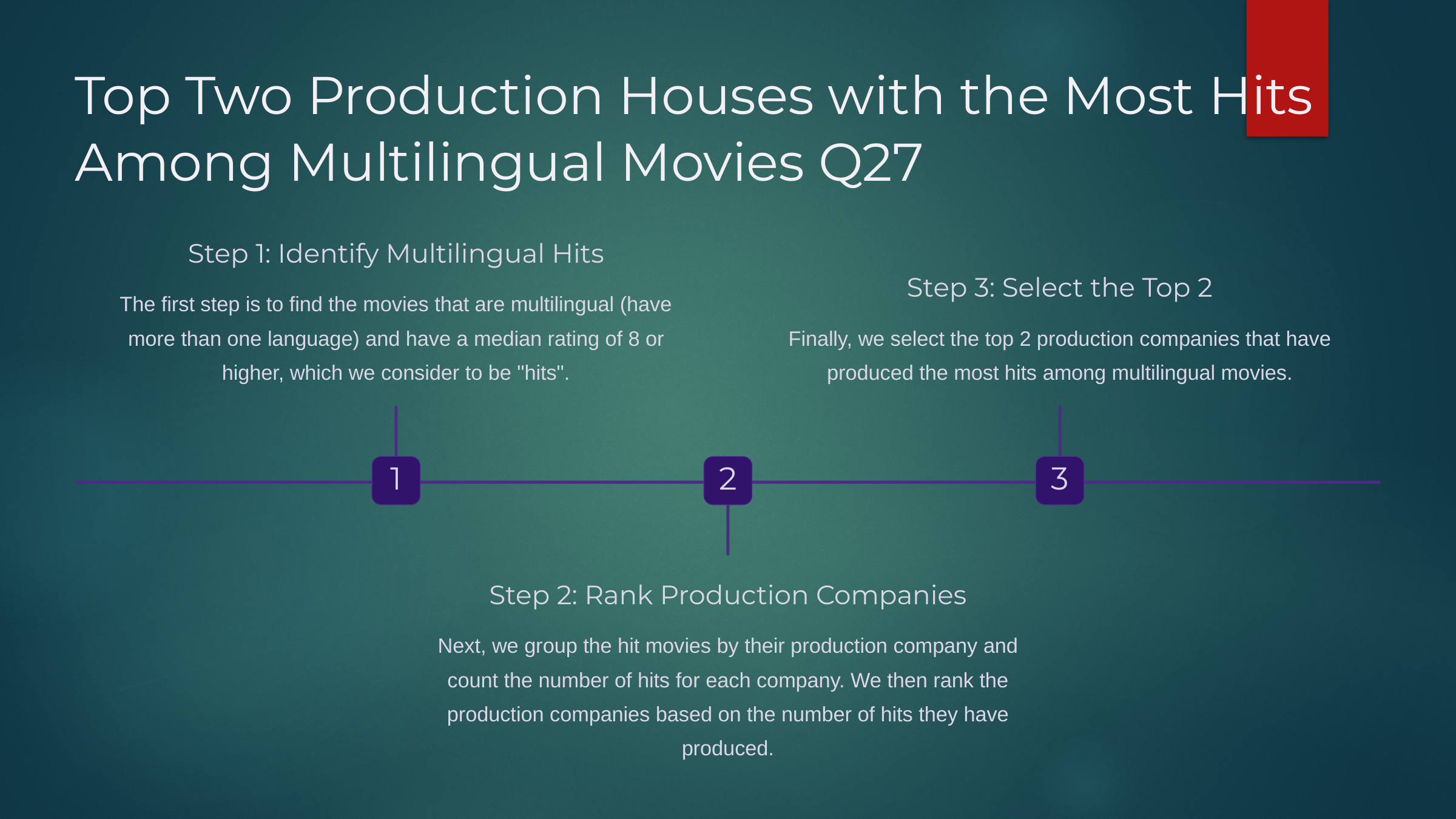

Top Two Production Houses with the Most Hits Among Multilingual Movies Q27
Step 1: Identify Multilingual Hits
Step 3: Select the Top 2
The first step is to find the movies that are multilingual (have more than one language) and have a median rating of 8 or higher, which we consider to be "hits".
Finally, we select the top 2 production companies that have produced the most hits among multilingual movies.

1
2
3

Step 2: Rank Production Companies
Next, we group the hit movies by their production company and count the number of hits for each company. We then rank the production companies based on the number of hits they have produced.